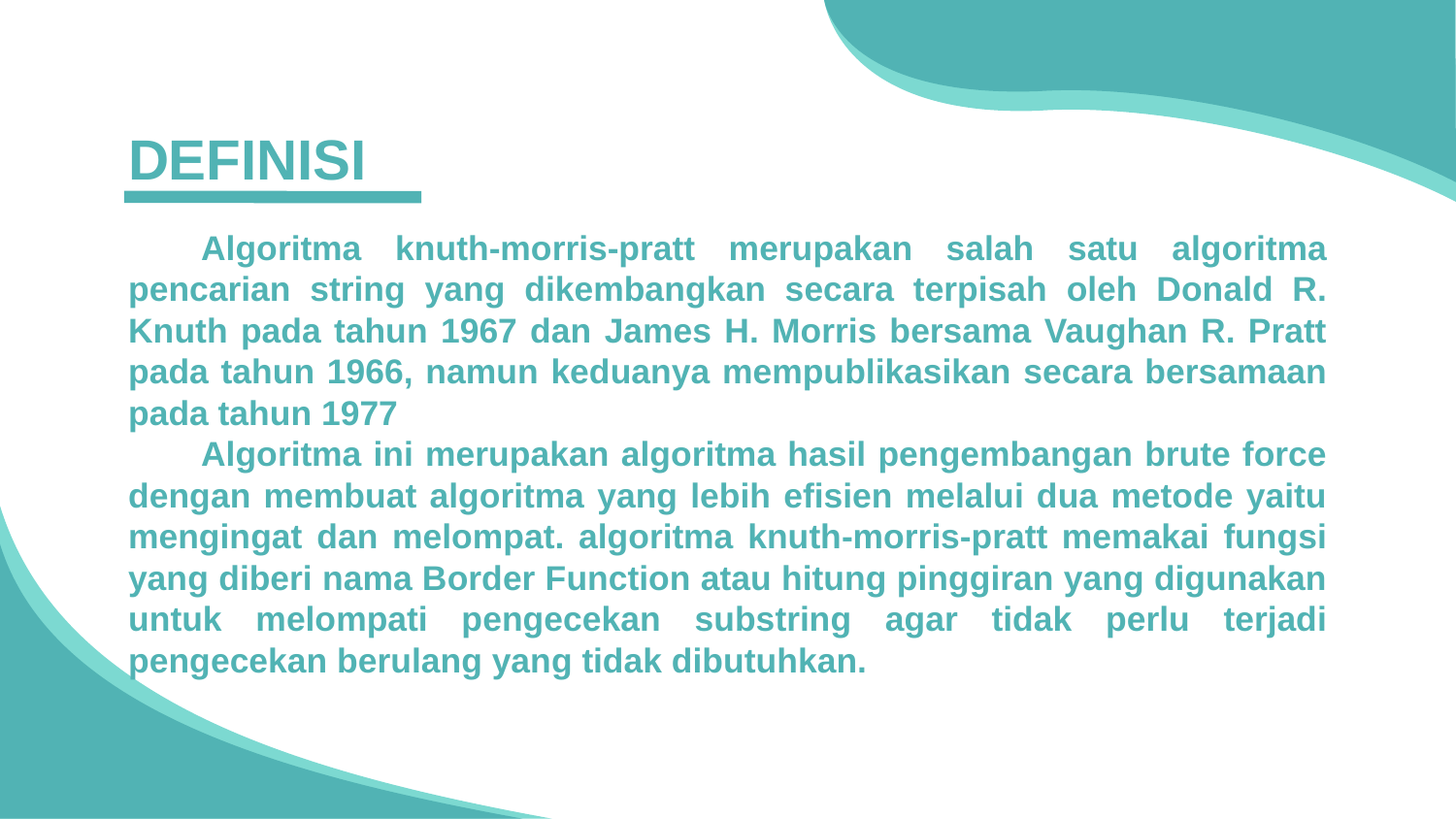

# DEFINISI
Algoritma knuth-morris-pratt merupakan salah satu algoritma pencarian string yang dikembangkan secara terpisah oleh Donald R. Knuth pada tahun 1967 dan James H. Morris bersama Vaughan R. Pratt pada tahun 1966, namun keduanya mempublikasikan secara bersamaan pada tahun 1977
Algoritma ini merupakan algoritma hasil pengembangan brute force dengan membuat algoritma yang lebih efisien melalui dua metode yaitu mengingat dan melompat. algoritma knuth-morris-pratt memakai fungsi yang diberi nama Border Function atau hitung pinggiran yang digunakan untuk melompati pengecekan substring agar tidak perlu terjadi pengecekan berulang yang tidak dibutuhkan.